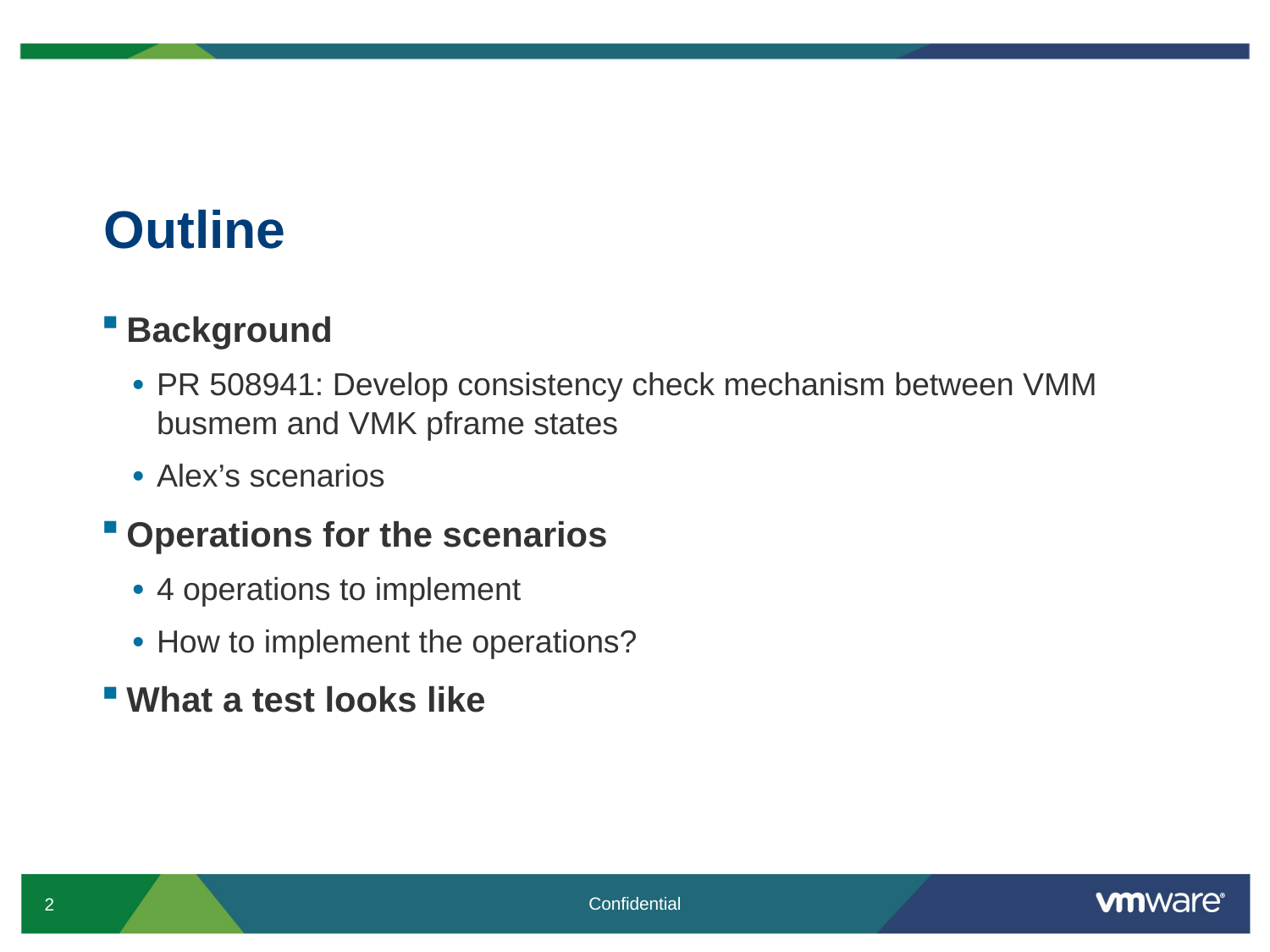

# Outline
Background
PR 508941: Develop consistency check mechanism between VMM busmem and VMK pframe states
Alex’s scenarios
Operations for the scenarios
4 operations to implement
How to implement the operations?
What a test looks like